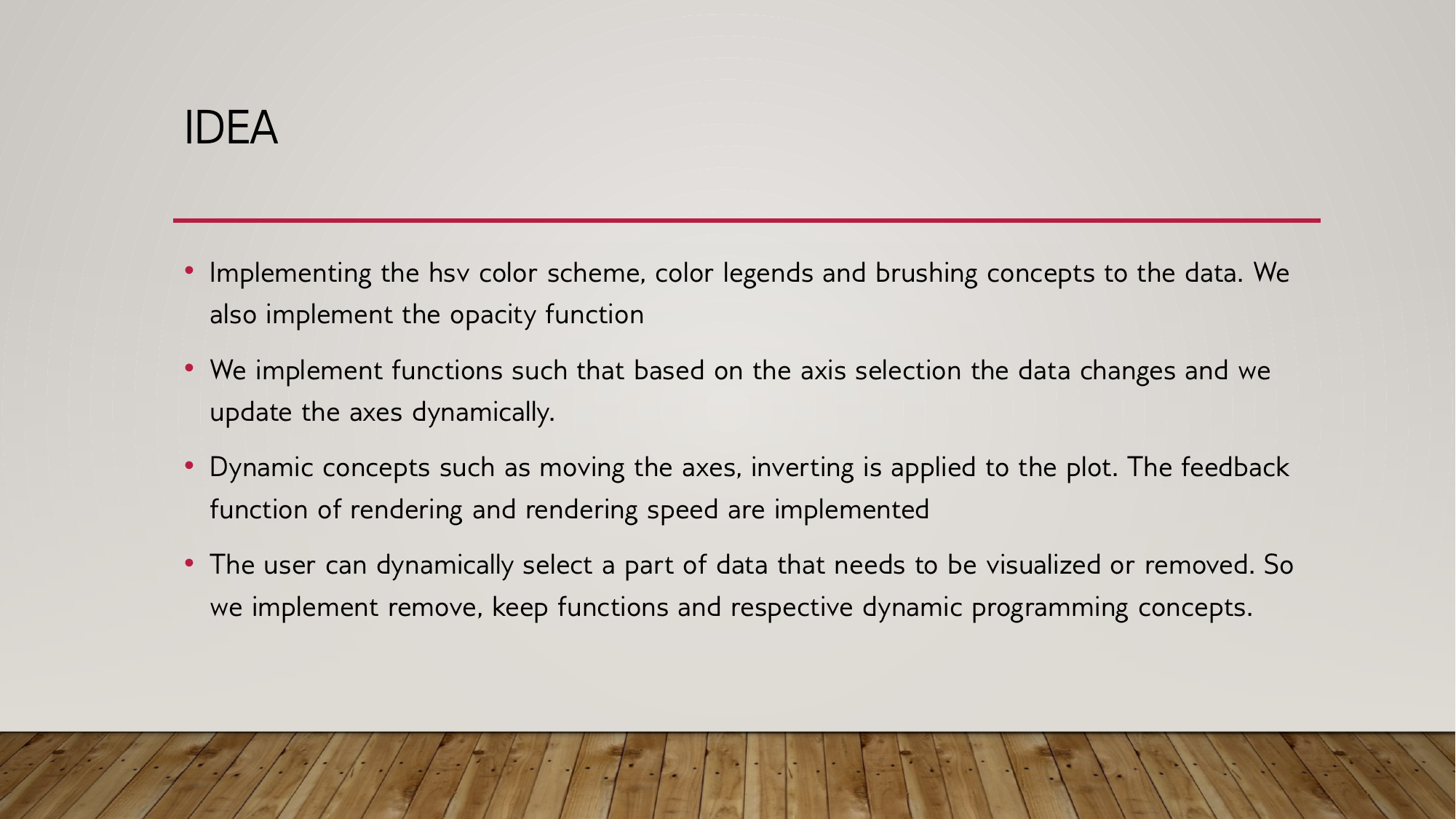

# IDEA
Implementing the hsv color scheme, color legends and brushing concepts to the data. We also implement the opacity function
We implement functions such that based on the axis selection the data changes and we update the axes dynamically.
Dynamic concepts such as moving the axes, inverting is applied to the plot. The feedback function of rendering and rendering speed are implemented
The user can dynamically select a part of data that needs to be visualized or removed. So we implement remove, keep functions and respective dynamic programming concepts.